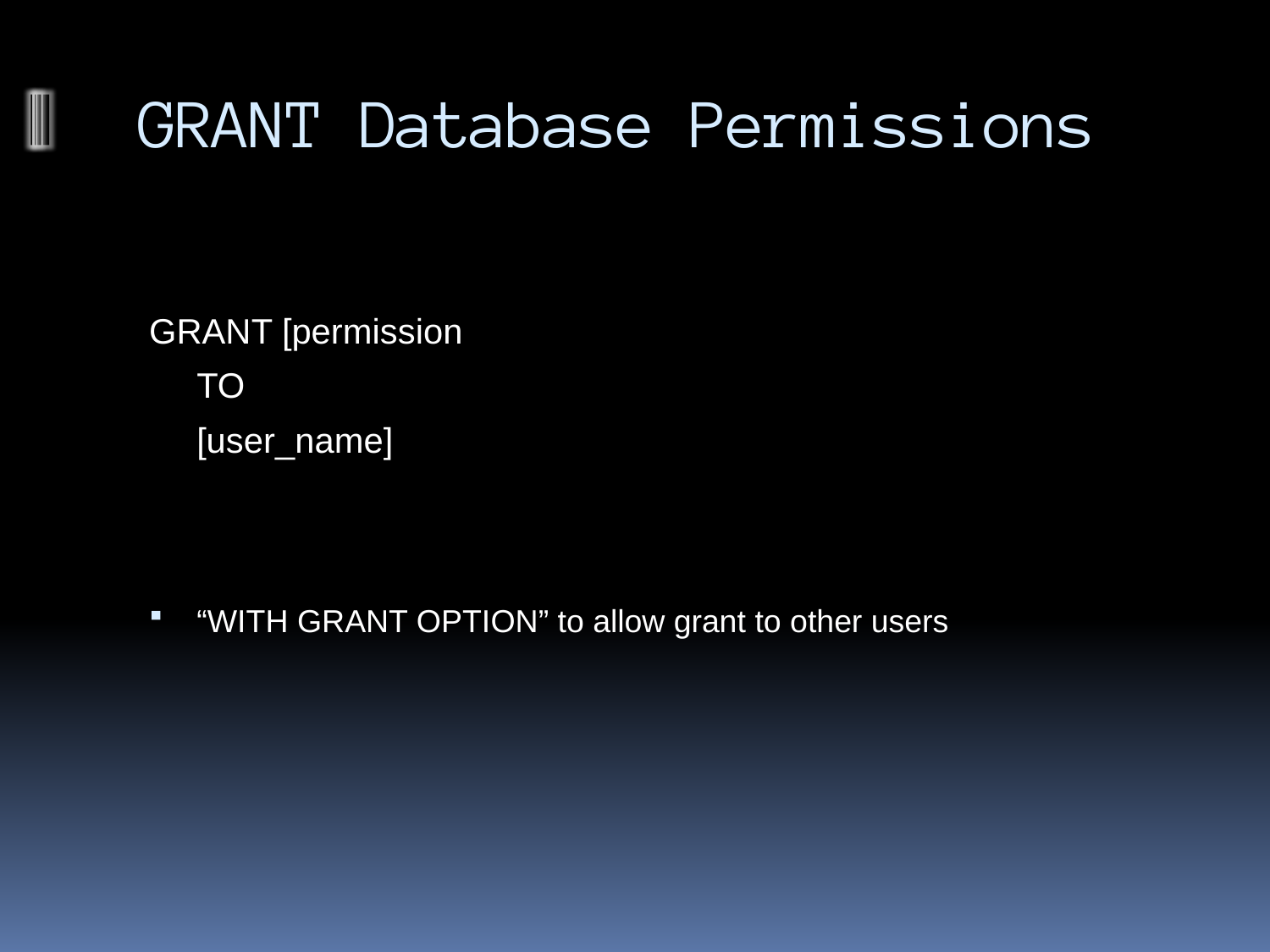

# GRANT Database Permissions

GRANT [permission
	TO
	[user_name]

“WITH GRANT OPTION” to allow grant to other users